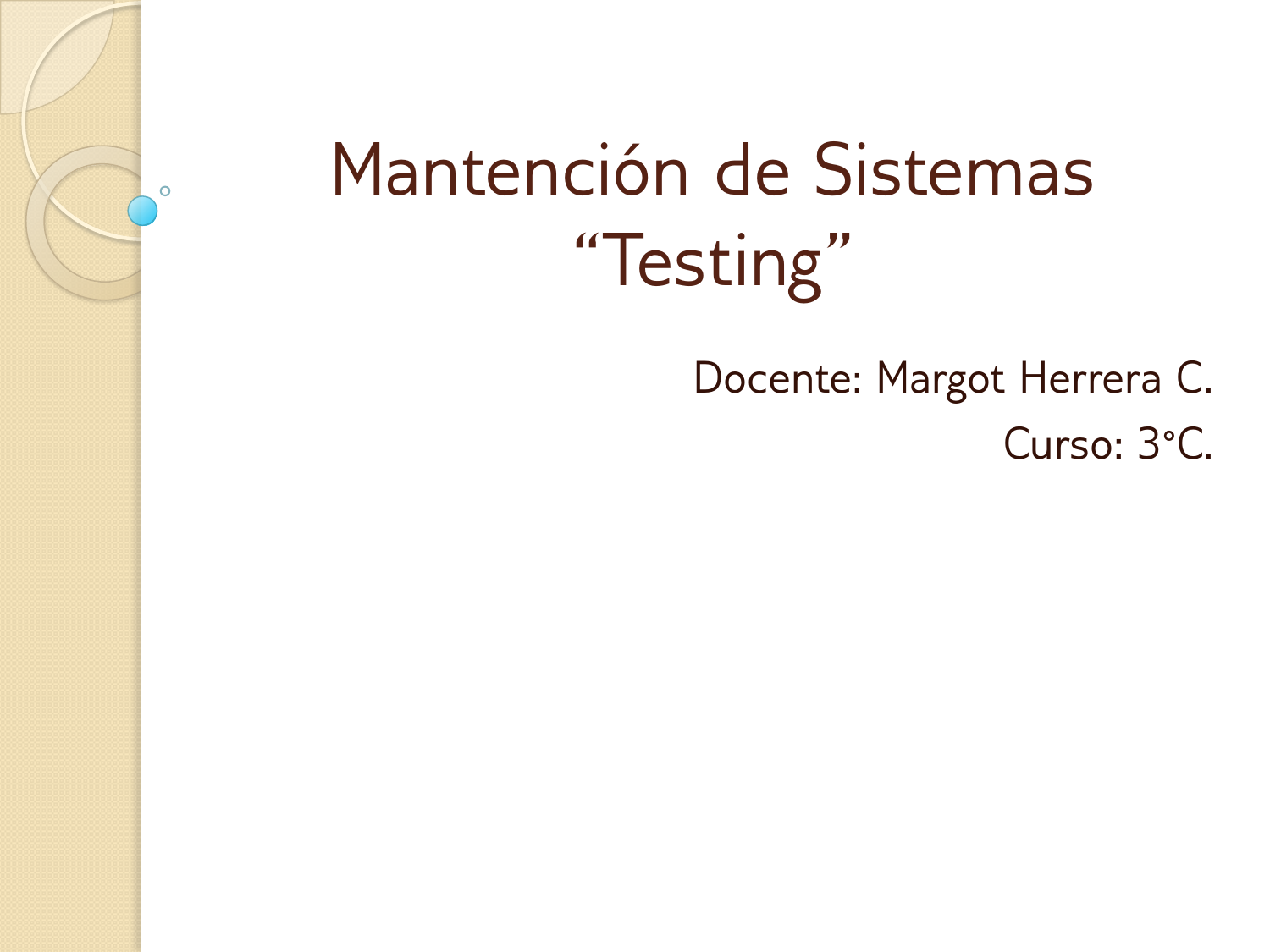

# Mantención de Sistemas “Testing”
Docente: Margot Herrera C.
Curso: 3°C.